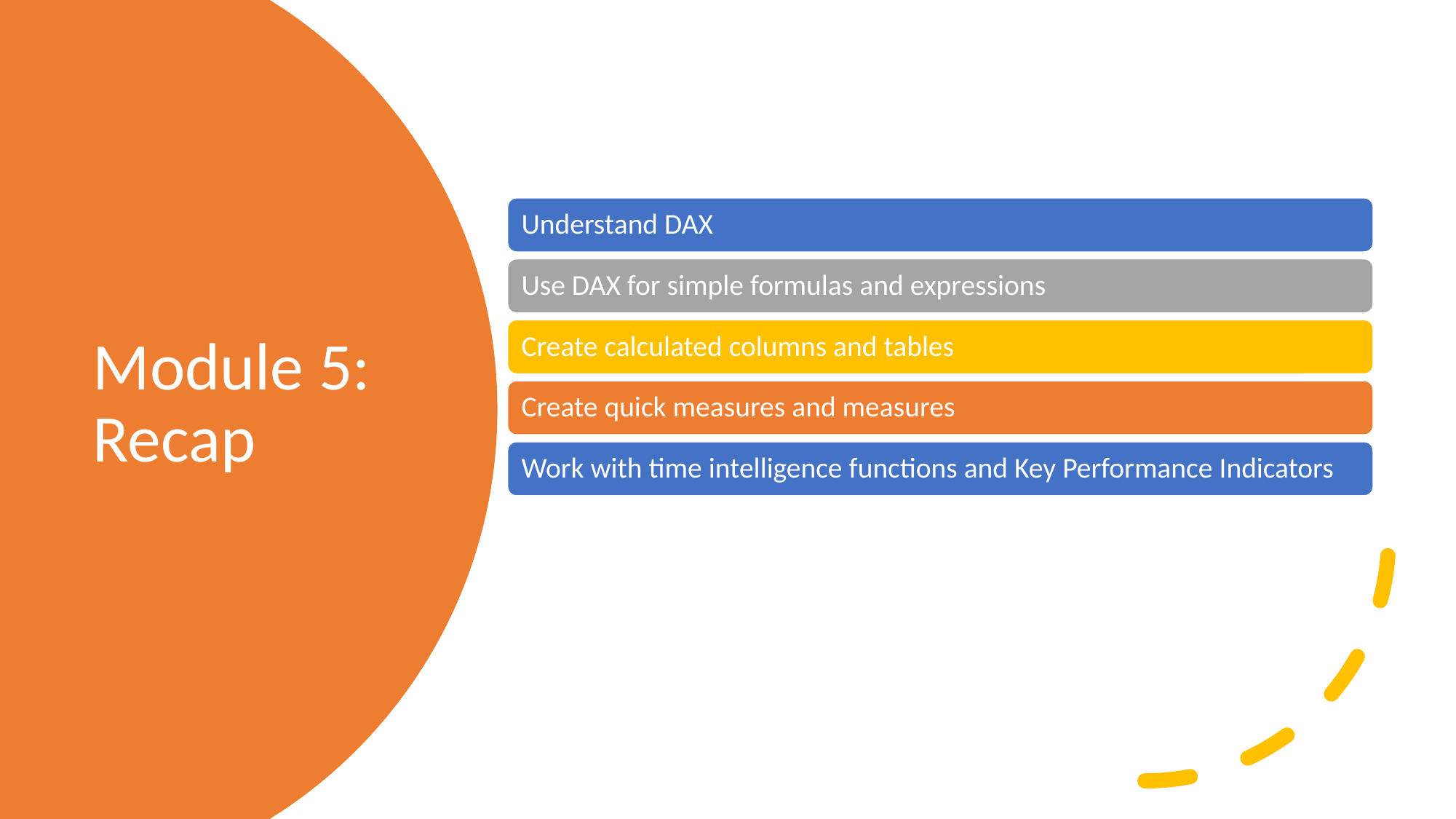

Understand DAX
Use DAX for simple formulas and expressions
Create calculated columns and tables
Create quick measures and measures
Work with time intelligence functions and Key Performance Indicators
# Module 5: Recap